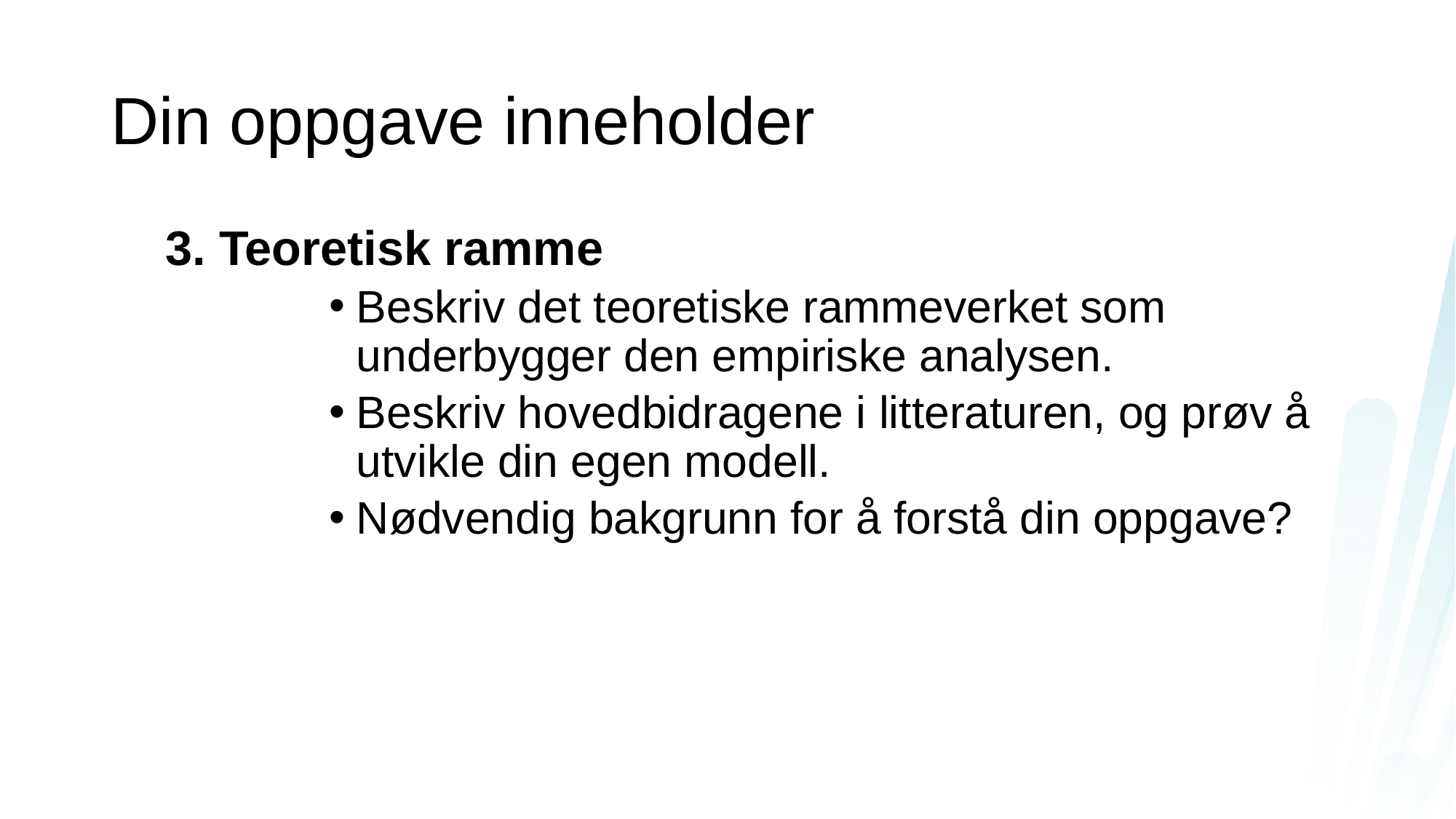

# Din oppgave inneholder
3. Teoretisk ramme
Beskriv det teoretiske rammeverket som underbygger den empiriske analysen.
Beskriv hovedbidragene i litteraturen, og prøv å utvikle din egen modell.
Nødvendig bakgrunn for å forstå din oppgave?